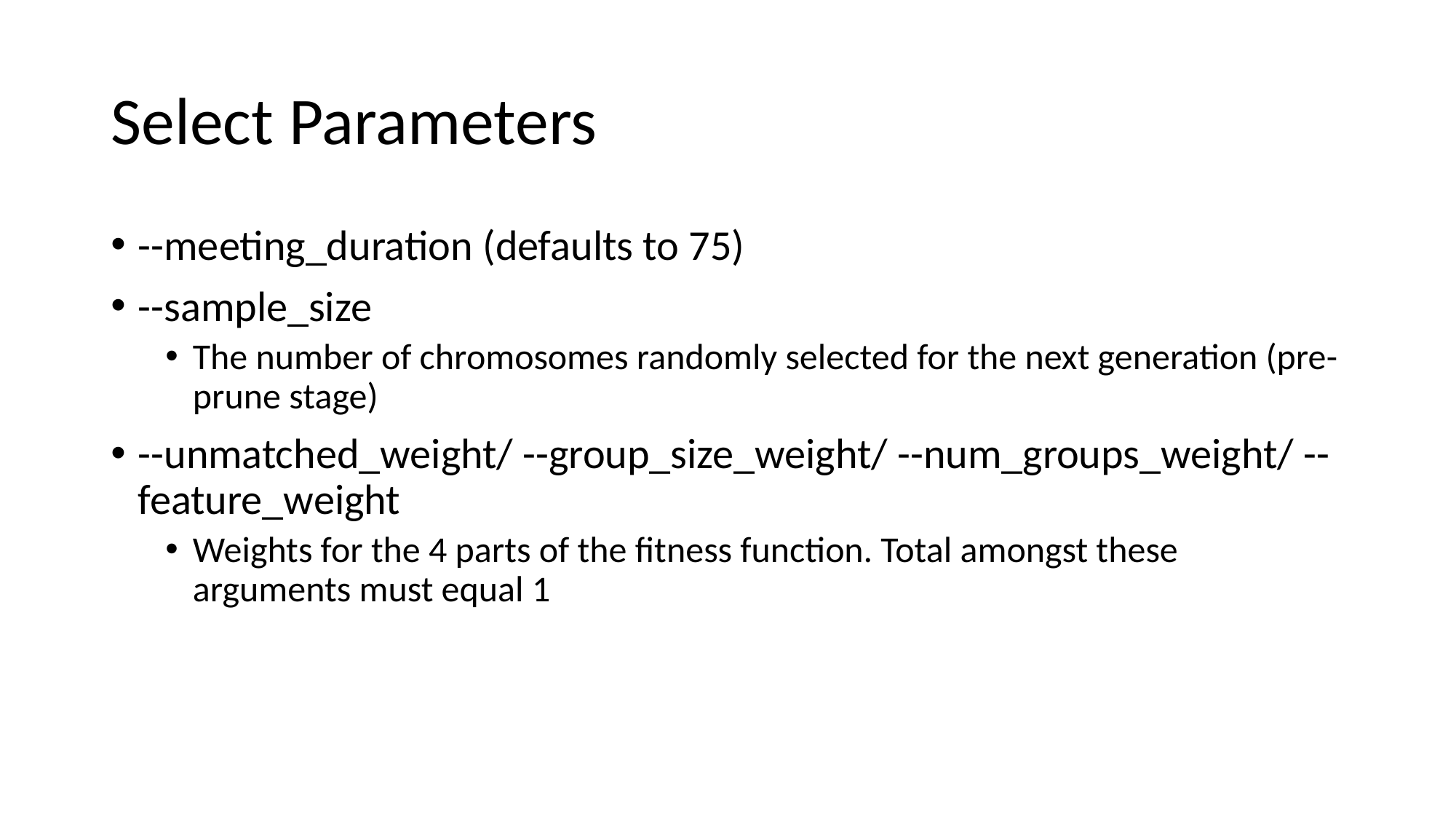

# Select Parameters
--meeting_duration (defaults to 75)
--sample_size
The number of chromosomes randomly selected for the next generation (pre-prune stage)
--unmatched_weight/ --group_size_weight/ --num_groups_weight/ --feature_weight
Weights for the 4 parts of the fitness function. Total amongst these arguments must equal 1